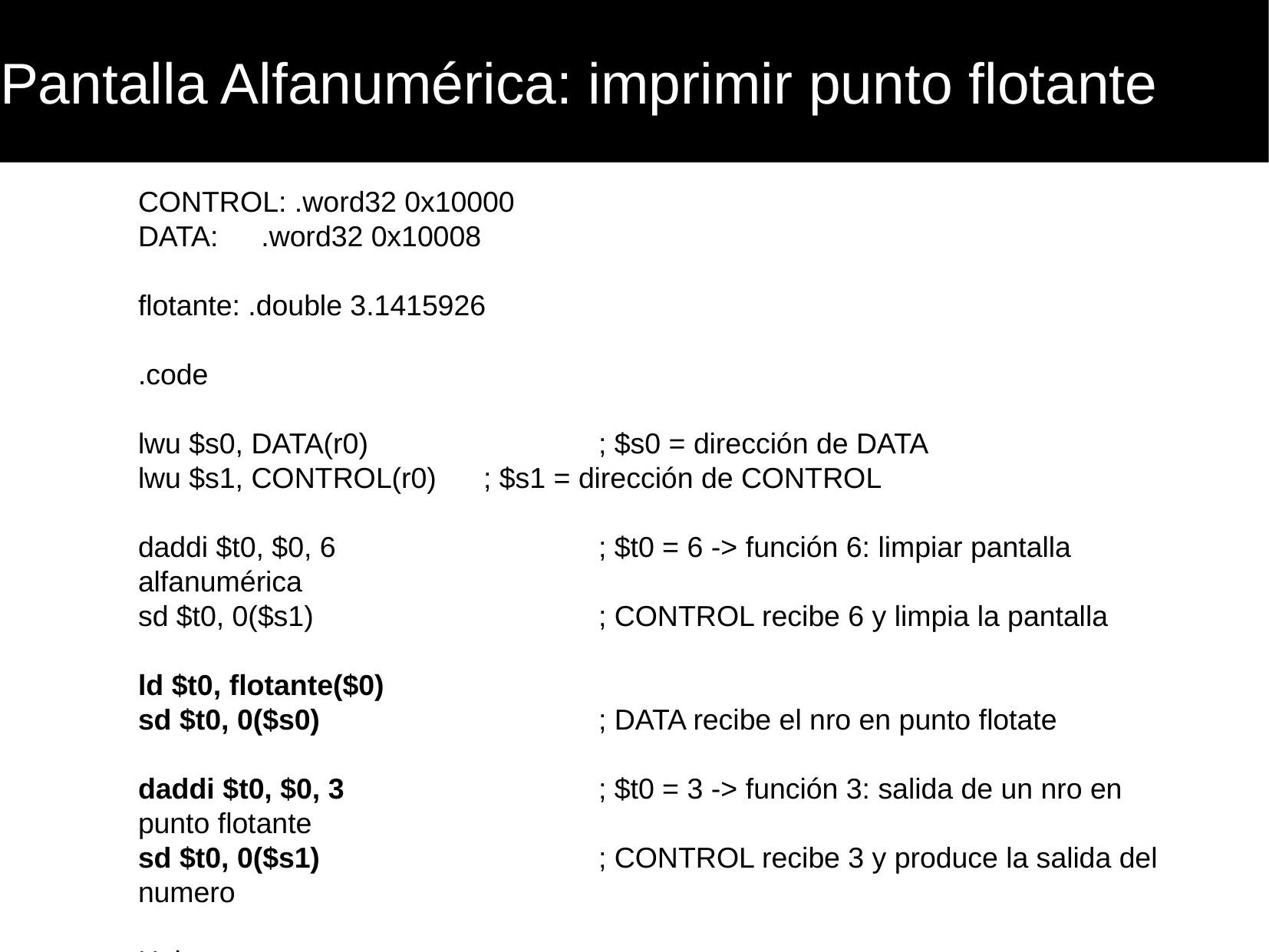

Pantalla Alfanumérica: imprimir punto flotante
.data

CONTROL: .word32 0x10000
DATA: 	 .word32 0x10008

flotante: .double 3.1415926

.code

lwu $s0, DATA(r0) 		; $s0 = dirección de DATA
lwu $s1, CONTROL(r0) 	; $s1 = dirección de CONTROL

daddi $t0, $0, 6 			; $t0 = 6 -> función 6: limpiar pantalla alfanumérica
sd $t0, 0($s1) 			; CONTROL recibe 6 y limpia la pantalla

ld $t0, flotante($0)
sd $t0, 0($s0) 			; DATA recibe el nro en punto flotate

daddi $t0, $0, 3 			; $t0 = 3 -> función 3: salida de un nro en punto flotante
sd $t0, 0($s1) 			; CONTROL recibe 3 y produce la salida del numero

Halt